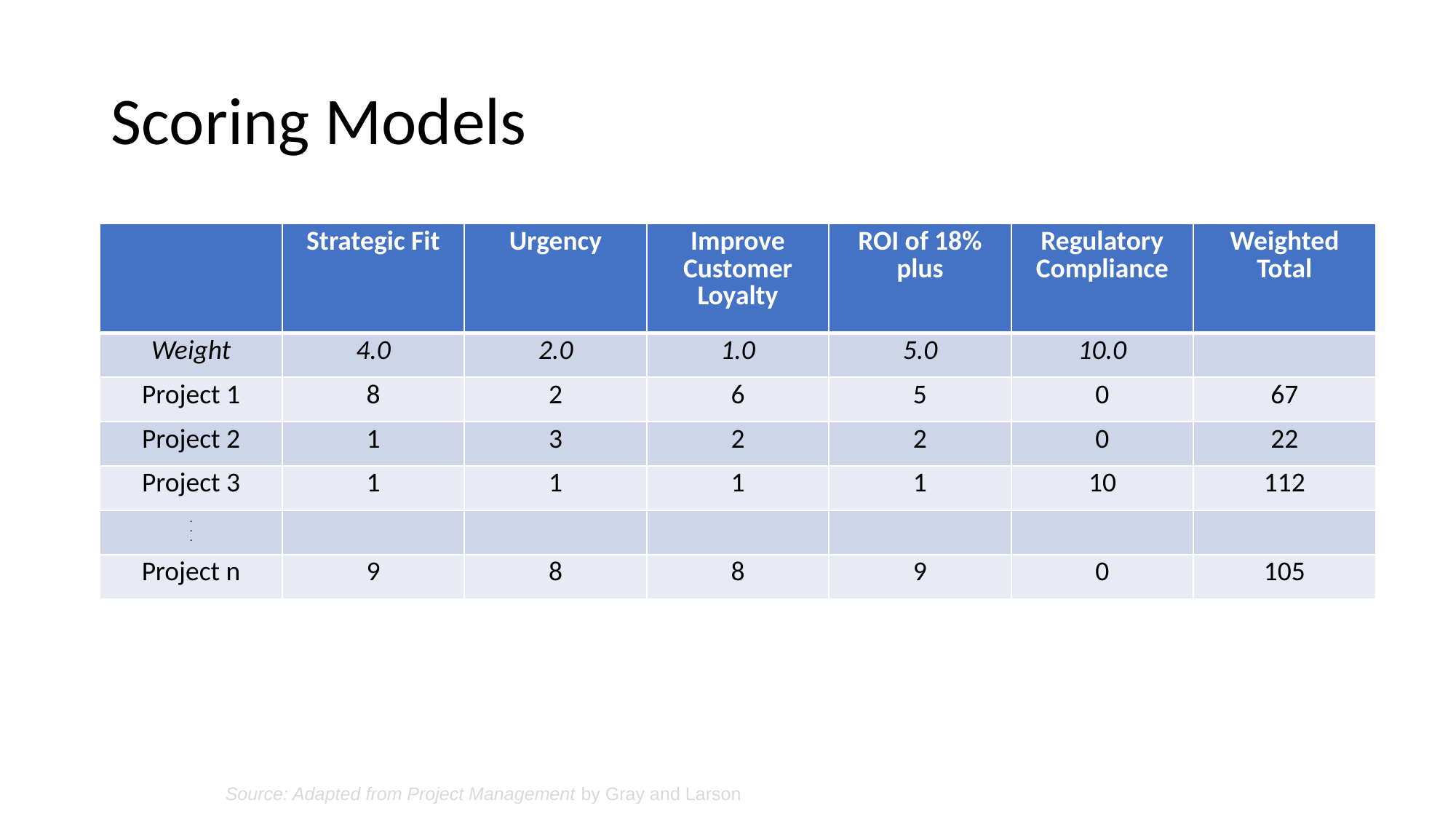

# Scoring Models
|  | Strategic Fit | Urgency | Improve Customer Loyalty | ROI of 18% plus | Regulatory Compliance | Weighted Total |
| --- | --- | --- | --- | --- | --- | --- |
| Weight | 4.0 | 2.0 | 1.0 | 5.0 | 10.0 |  |
| Project 1 | 8 | 2 | 6 | 5 | 0 | 67 |
| Project 2 | 1 | 3 | 2 | 2 | 0 | 22 |
| Project 3 | 1 | 1 | 1 | 1 | 10 | 112 |
| . . . |  |  |  |  |  |  |
| Project n | 9 | 8 | 8 | 9 | 0 | 105 |
Source: Adapted from Project Management by Gray and Larson